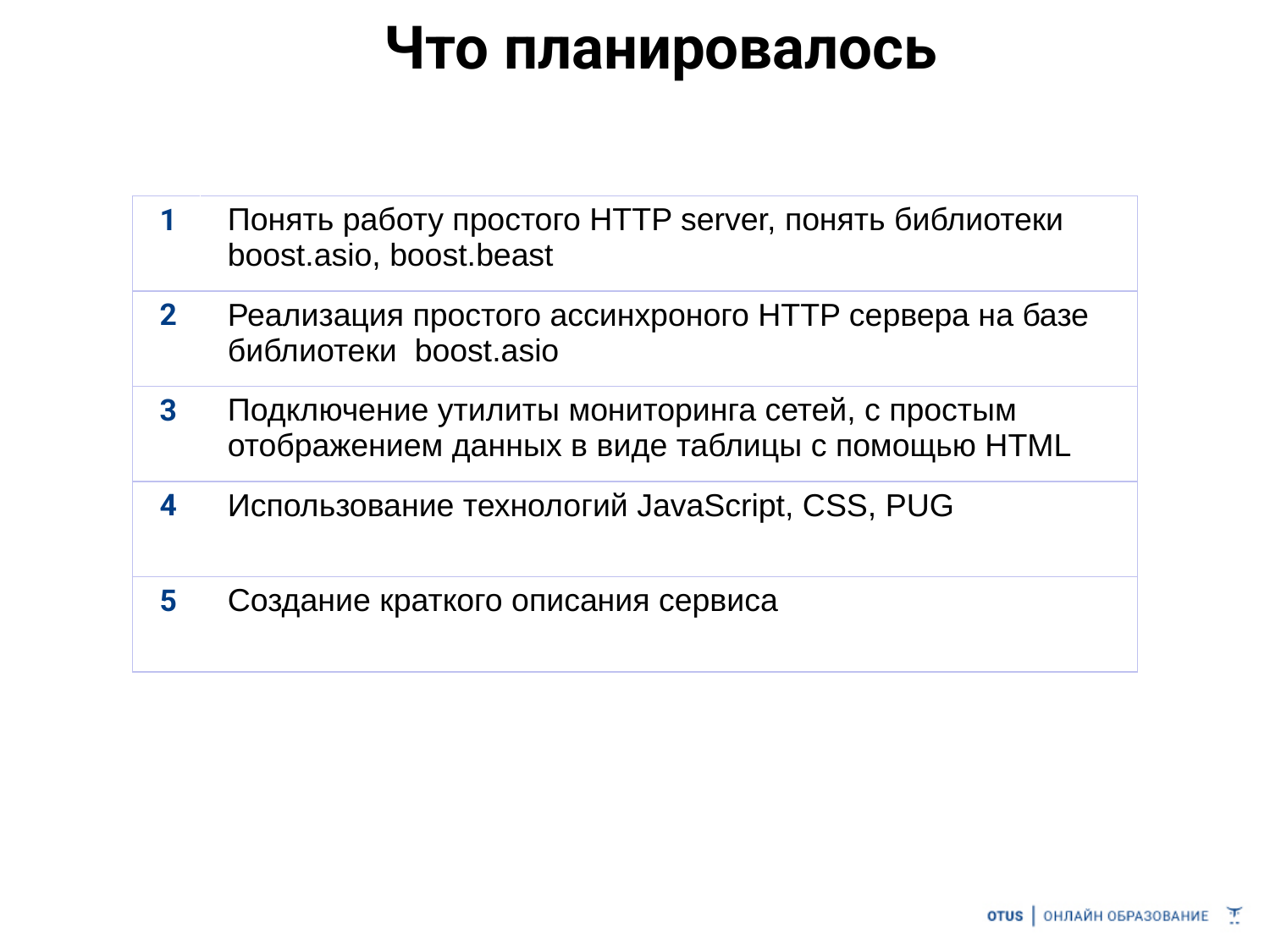

Что планировалось
| 1 | Понять работу простого HTTP server, понять библиотеки boost.asio, boost.beast |
| --- | --- |
| 2 | Реализация простого ассинхроного HTTP сервера на базе библиотеки boost.asio |
| 3 | Подключение утилиты мониторинга сетей, с простым отображением данных в виде таблицы c помощью HTML |
| 4 | Использование технологий JavaScript, CSS, PUG |
| 5 | Создание краткого описания сервиса |